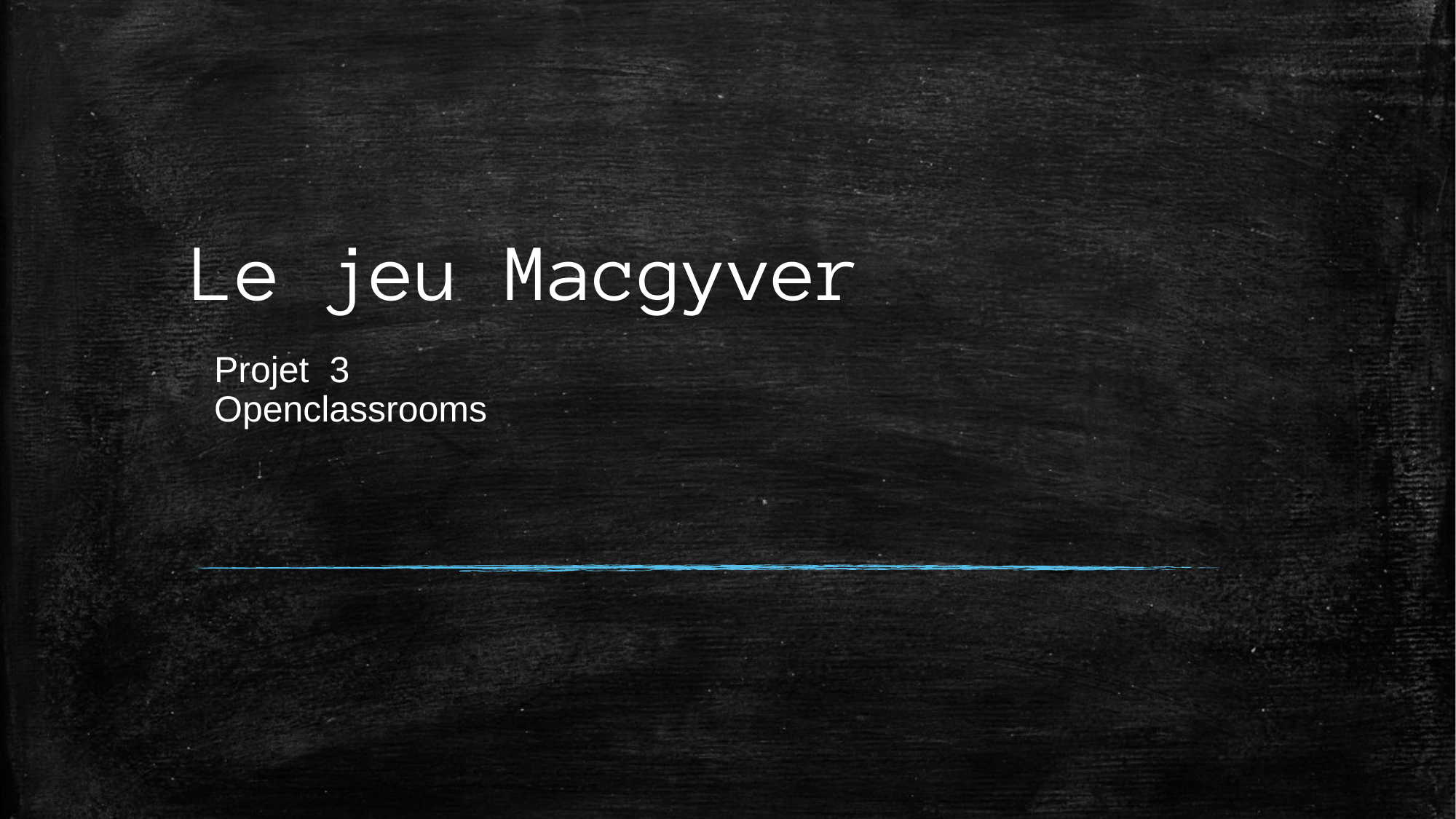

# Le jeu Macgyver
Projet  3  Openclassrooms